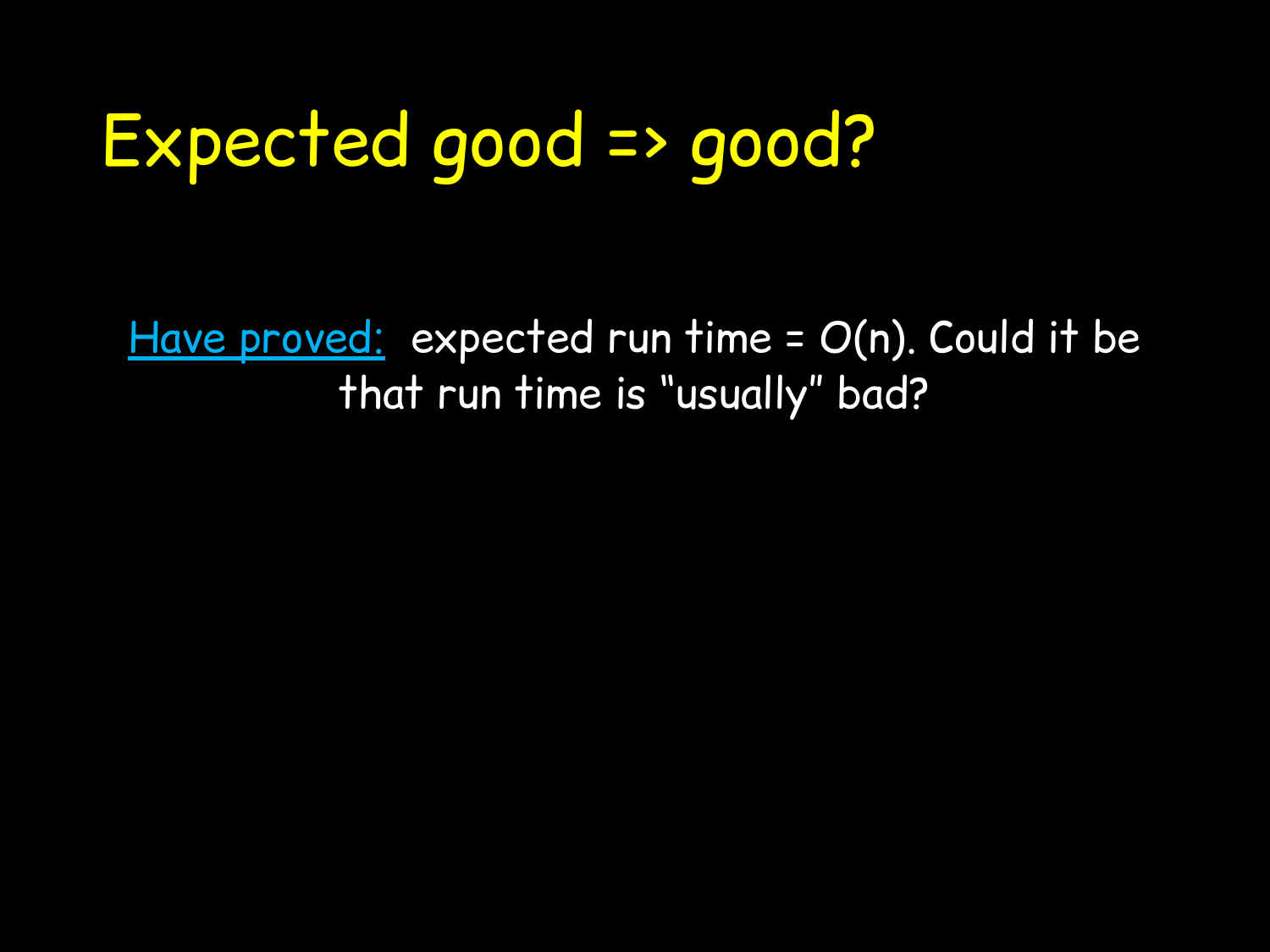

# Expected good => good?
Have proved:  expected run time = O(n). Could it be that run time is “usually” bad?